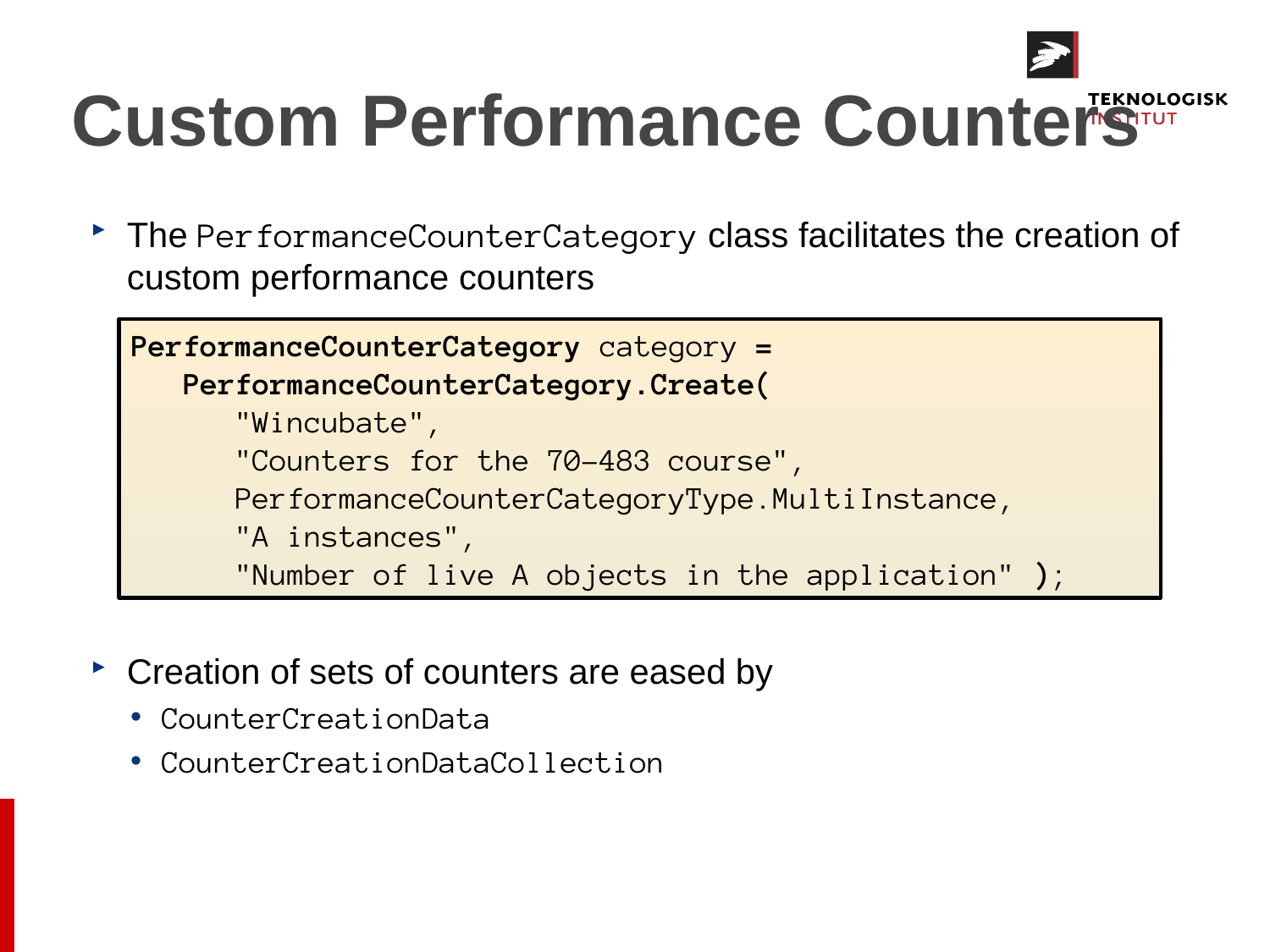

# Custom Performance Counters
The PerformanceCounterCategory class facilitates the creation of custom performance counters

Creation of sets of counters are eased by
CounterCreationData
CounterCreationDataCollection

PerformanceCounterCategory category =
   PerformanceCounterCategory.Create(
      "Wincubate",
      "Counters for the 70-483 course",
      PerformanceCounterCategoryType.MultiInstance,
      "A instances",
      "Number of live A objects in the application" );